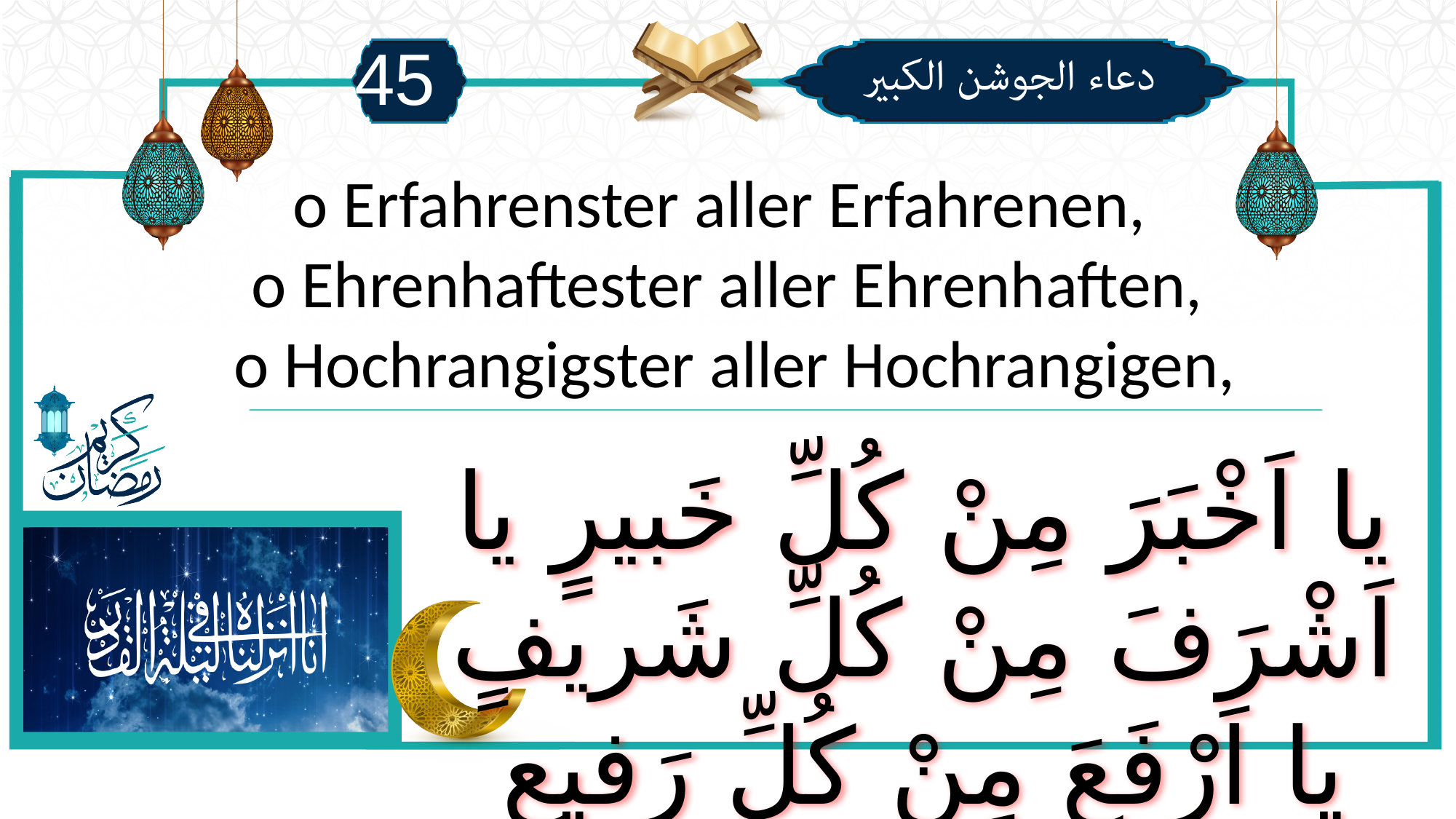

45
o Erfahrenster aller Erfahrenen,
o Ehrenhaftester aller Ehrenhaften,
 o Hochrangigster aller Hochrangigen,
يا اَخْبَرَ مِنْ كُلِّ خَبيرٍ يا اَشْرَفَ مِنْ كُلِّ شَريفٍ يا اَرْفَعَ مِنْ كُلِّ رَفيعٍ